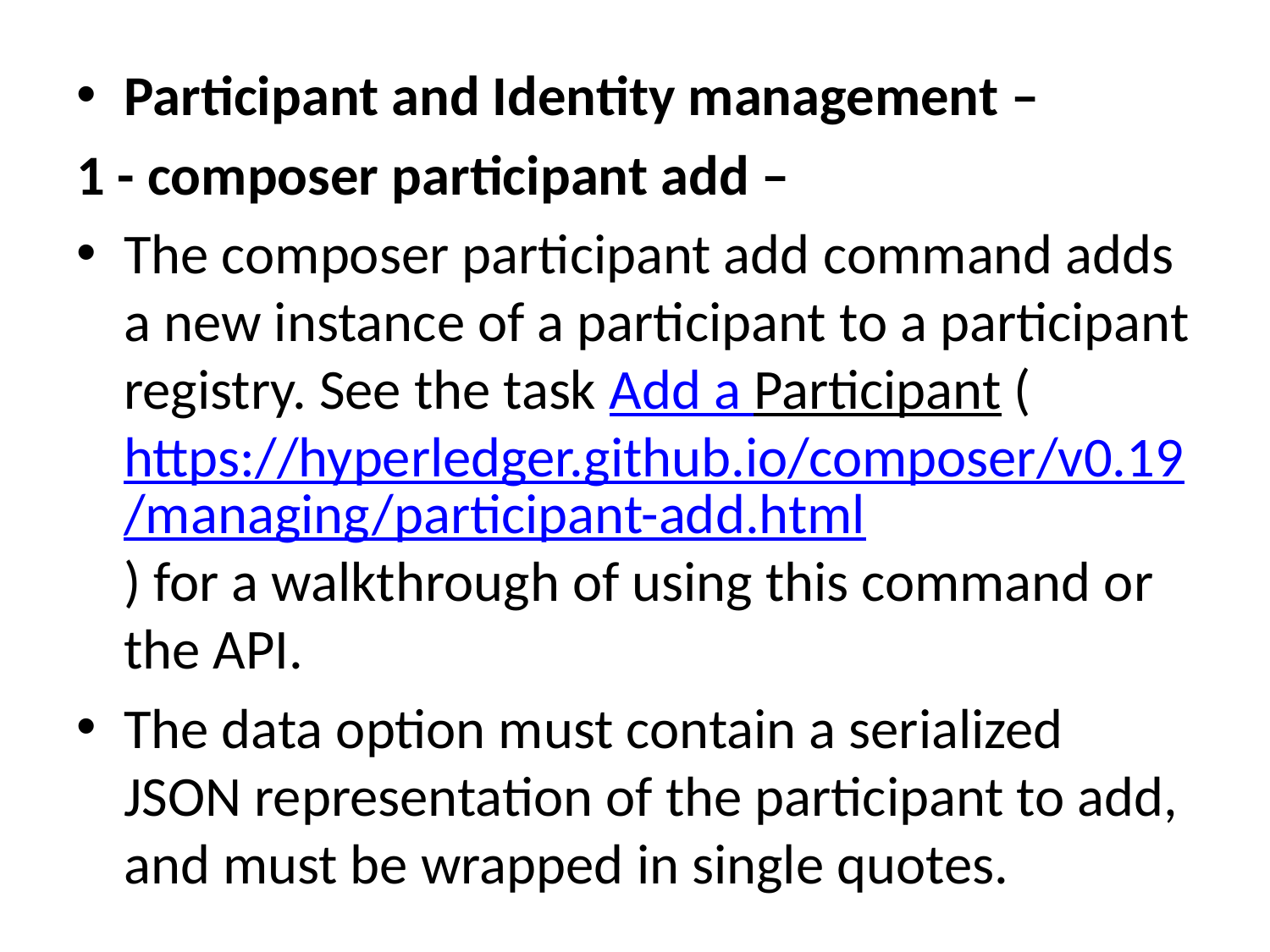

Participant and Identity management –
1 - composer participant add –
The composer participant add command adds a new instance of a participant to a participant registry. See the task Add a Participant (https://hyperledger.github.io/composer/v0.19/managing/participant-add.html) for a walkthrough of using this command or the API.
The data option must contain a serialized JSON representation of the participant to add, and must be wrapped in single quotes.